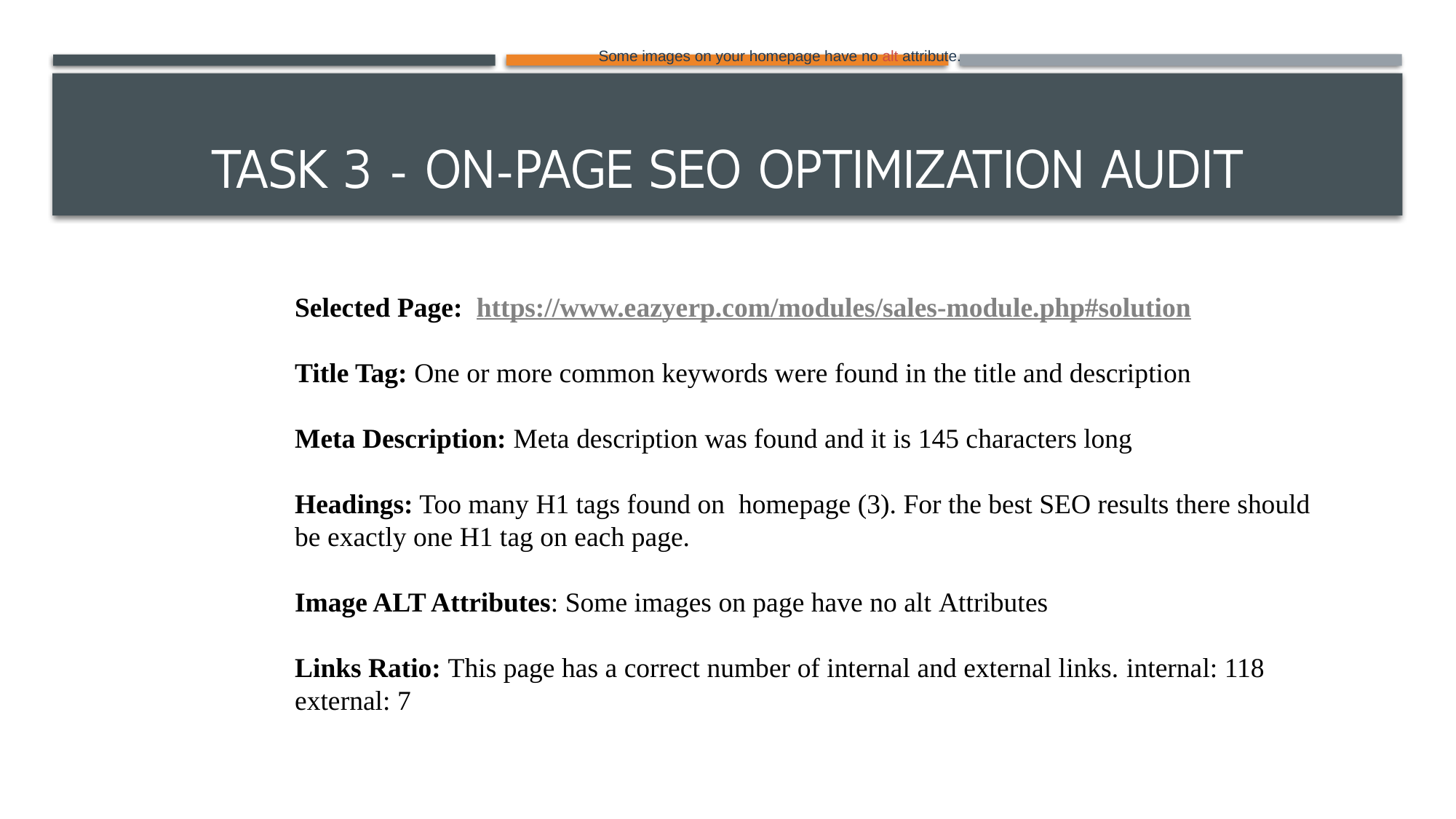

Some images on your homepage have no alt attribute.
# Task 3 - On-Page SEO Optimization Audit
Selected Page:  https://www.eazyerp.com/modules/sales-module.php#solution

Title Tag: One or more common keywords were found in the title and description

Meta Description: Meta description was found and it is 145 characters long

Headings: Too many H1 tags found on  homepage (3). For the best SEO results there should be exactly one H1 tag on each page.

Image ALT Attributes: Some images on page have no alt Attributes

Links Ratio: This page has a correct number of internal and external links. internal: 118
external: 7